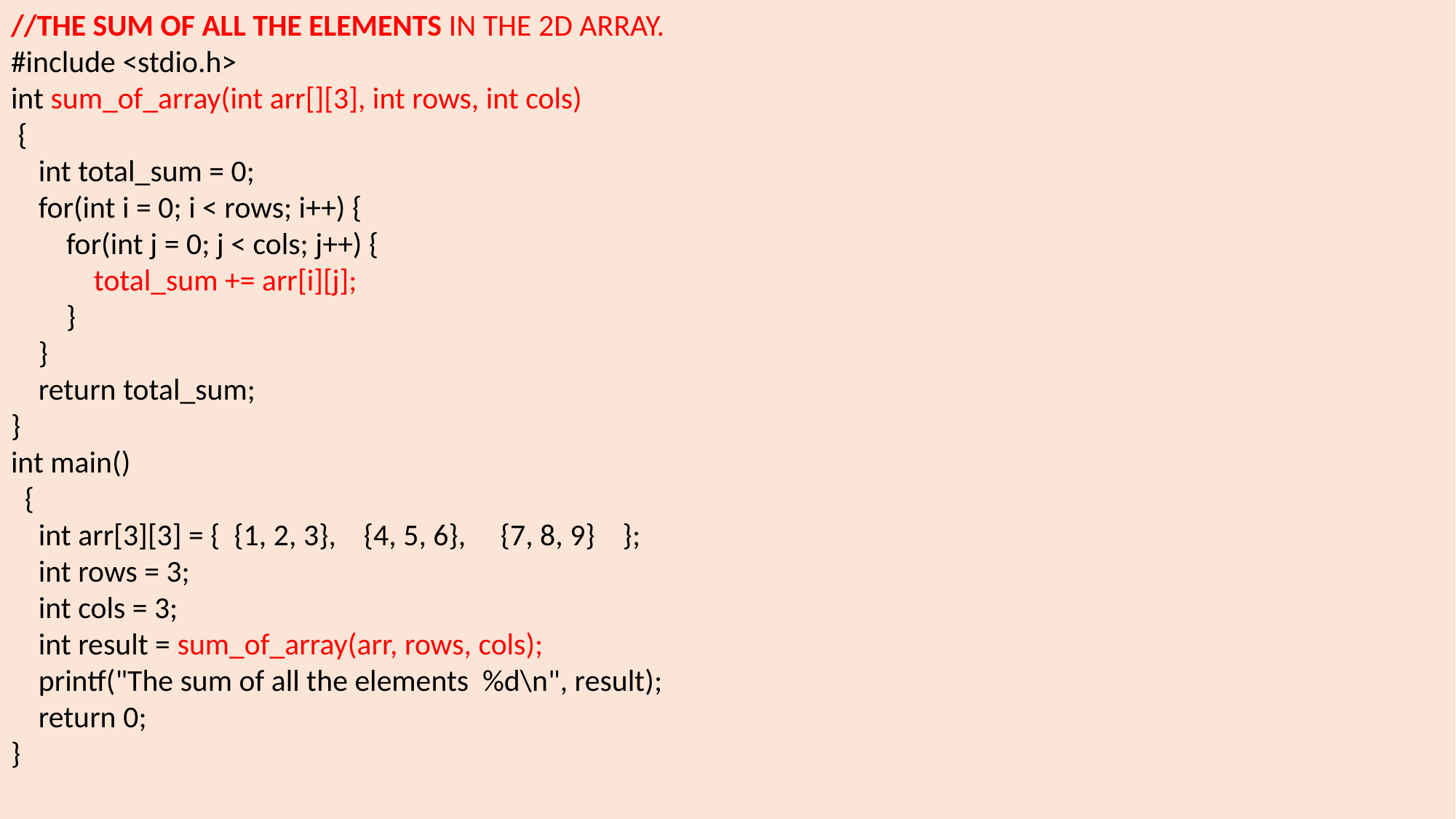

//THE SUM OF ALL THE ELEMENTS IN THE 2D ARRAY.
#include <stdio.h>
int sum_of_array(int arr[][3], int rows, int cols)
 {
    int total_sum = 0;
    for(int i = 0; i < rows; i++) {
        for(int j = 0; j < cols; j++) {
            total_sum += arr[i][j];
        }
    }
    return total_sum;
}
int main()
  {
    int arr[3][3] = {  {1, 2, 3},    {4, 5, 6},     {7, 8, 9}    };
    int rows = 3;
    int cols = 3;
    int result = sum_of_array(arr, rows, cols);
    printf("The sum of all the elements  %d\n", result);
    return 0;
}